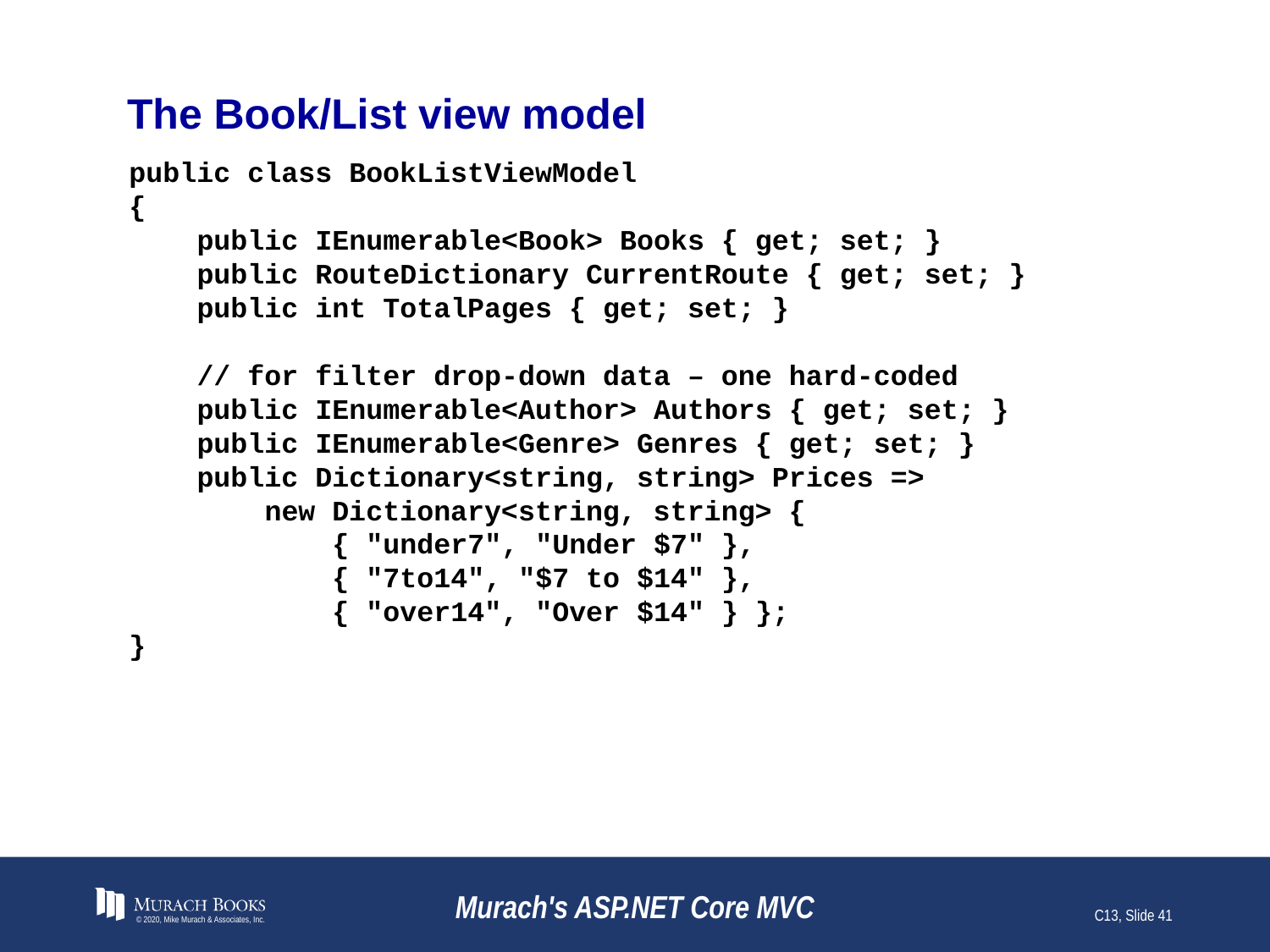

# The Book/List view model
public class BookListViewModel
{
    public IEnumerable<Book> Books { get; set; }
    public RouteDictionary CurrentRoute { get; set; }
    public int TotalPages { get; set; }

    // for filter drop-down data – one hard-coded
    public IEnumerable<Author> Authors { get; set; }
    public IEnumerable<Genre> Genres { get; set; }
    public Dictionary<string, string> Prices =>
        new Dictionary<string, string> {
            { "under7", "Under $7" },
            { "7to14", "$7 to $14" },
            { "over14", "Over $14" } };
}

© 2020, Mike Murach & Associates, Inc.
Murach's ASP.NET Core MVC

C13, Slide 41